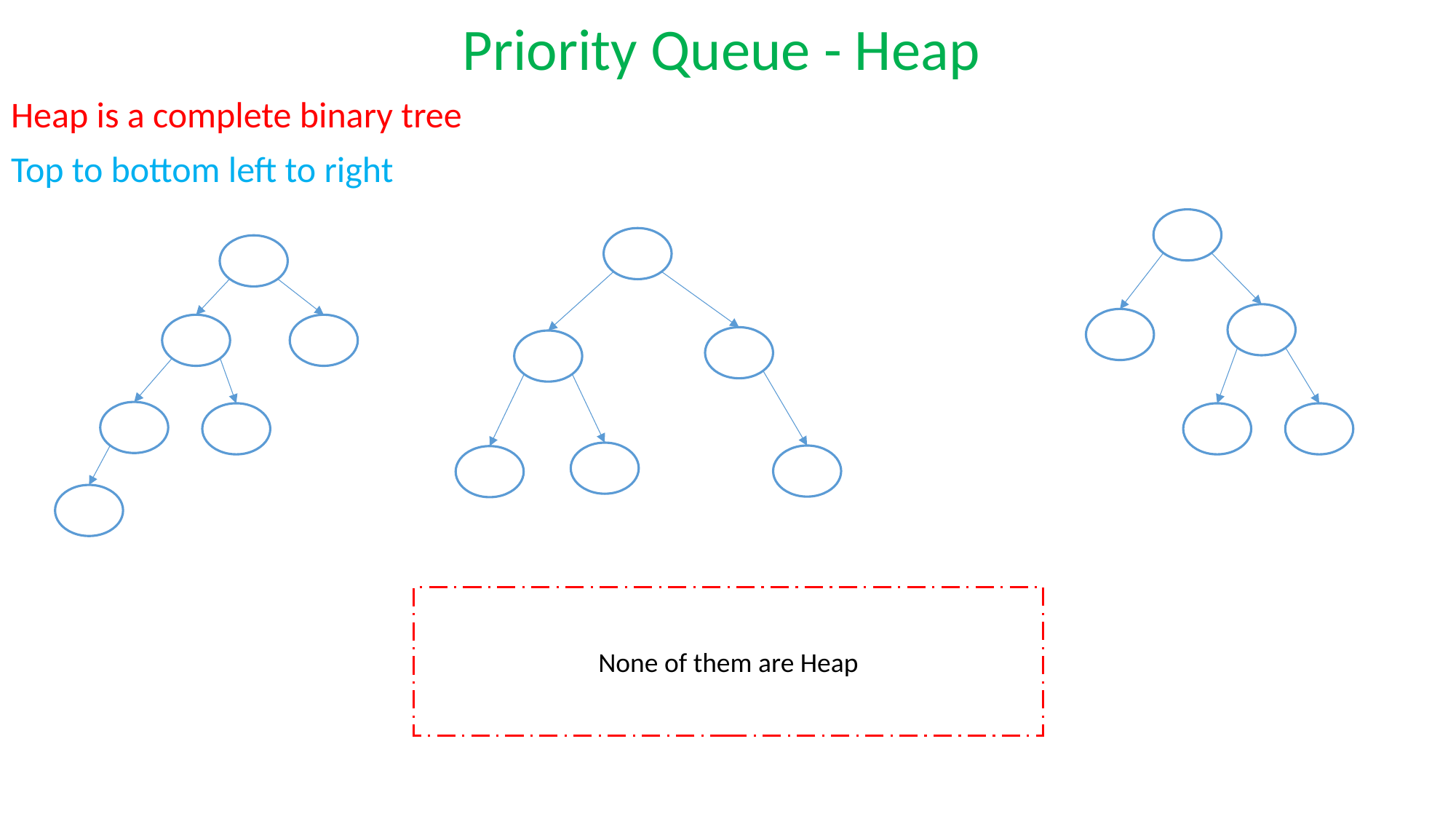

# Priority Queue - Heap
Heap is a complete binary tree
Top to bottom left to right

None of them are Heap